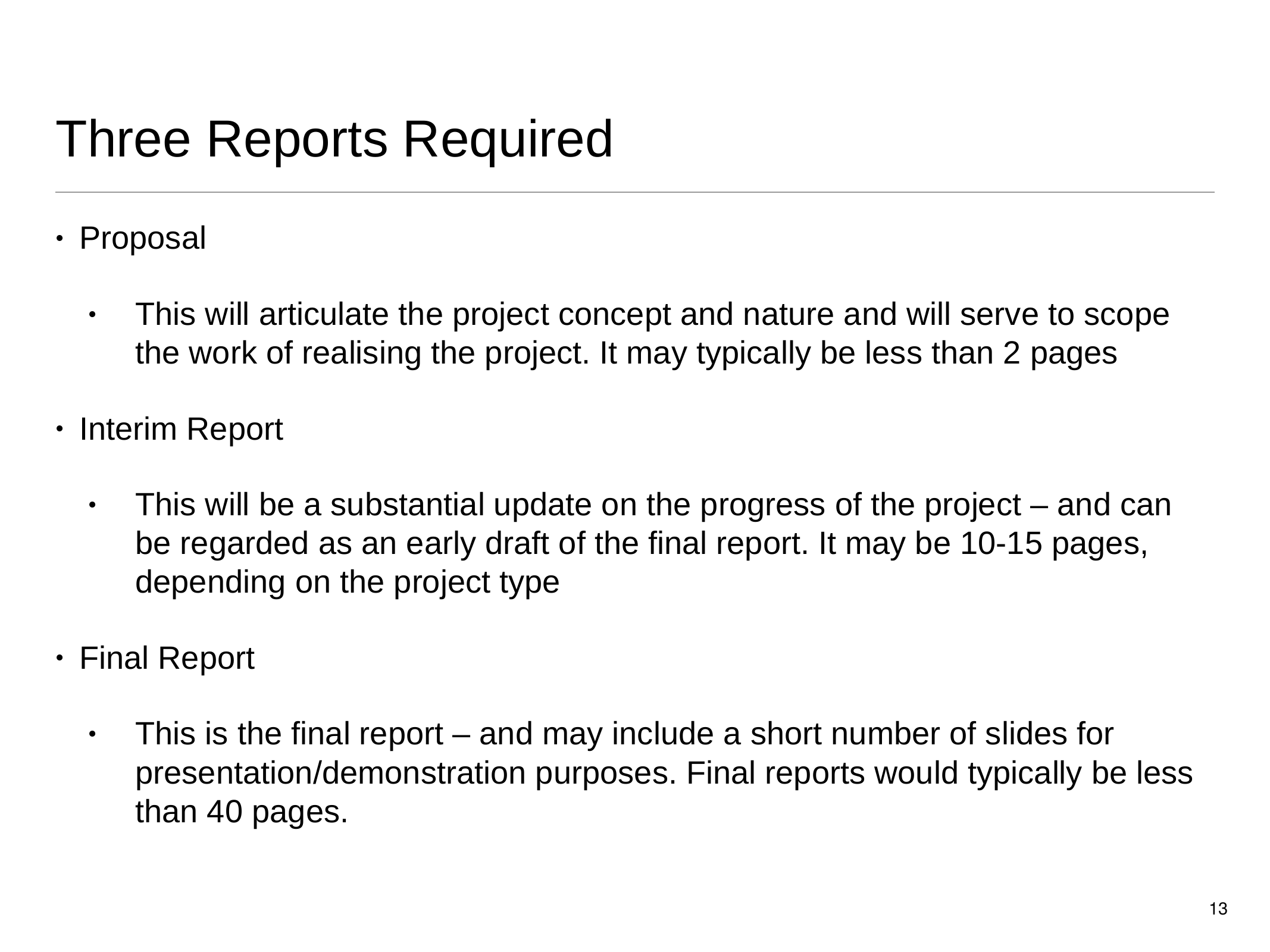

# Three Reports Required
Proposal
This will articulate the project concept and nature and will serve to scope the work of realising the project. It may typically be less than 2 pages
Interim Report
This will be a substantial update on the progress of the project – and can be regarded as an early draft of the final report. It may be 10-15 pages, depending on the project type
Final Report
This is the final report – and may include a short number of slides for presentation/demonstration purposes. Final reports would typically be less than 40 pages.
13